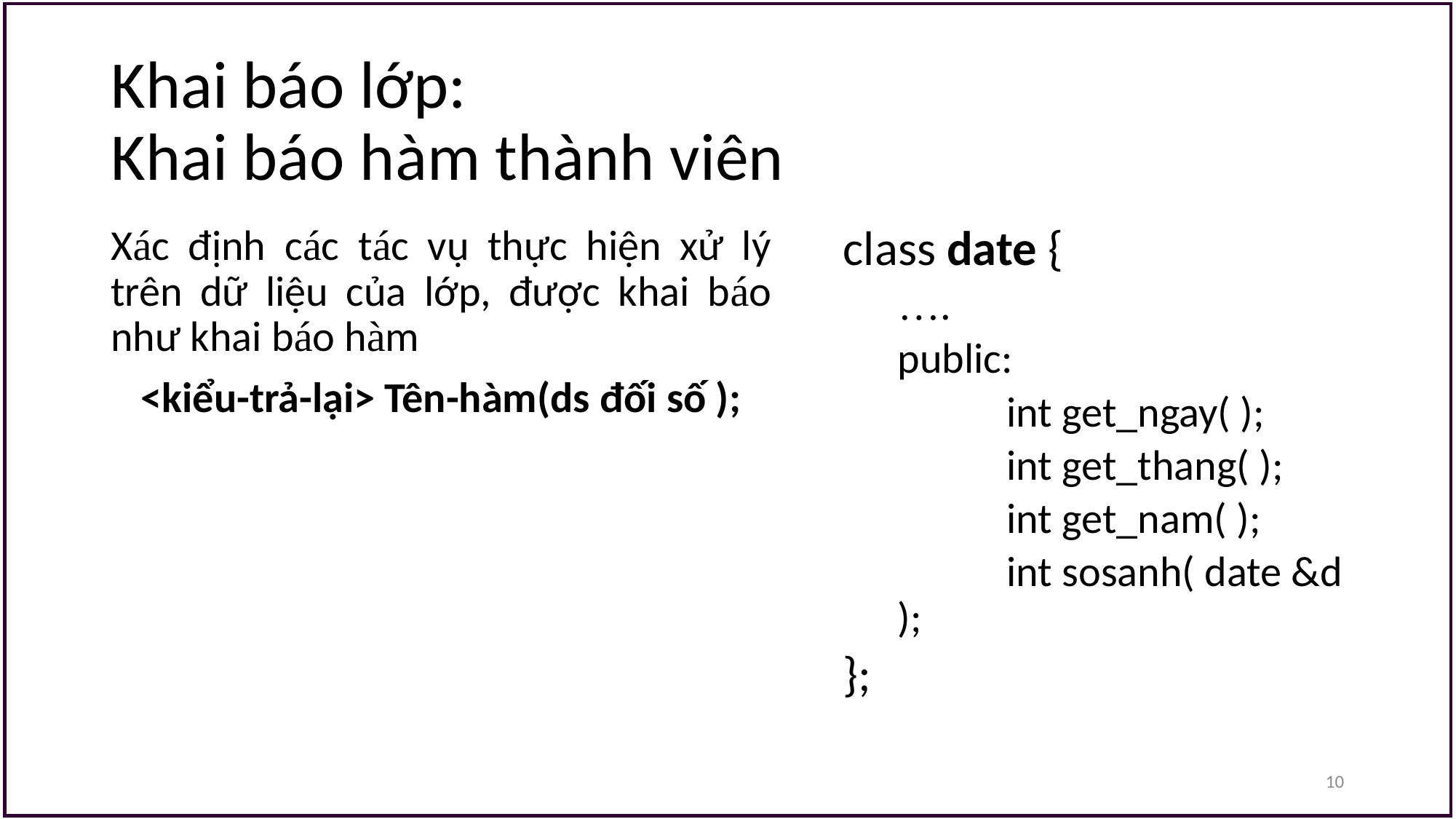

# Khai báo lớp: Khai báo hàm thành viên
Xác định các tác vụ thực hiện xử lý trên dữ liệu của lớp, được khai báo như khai báo hàm
<kiểu-trả-lại> Tên-hàm(ds đối số );
class date {
….
public:
	int get_ngay( );
	int get_thang( );
	int get_nam( );
	int sosanh( date &d );
};
10